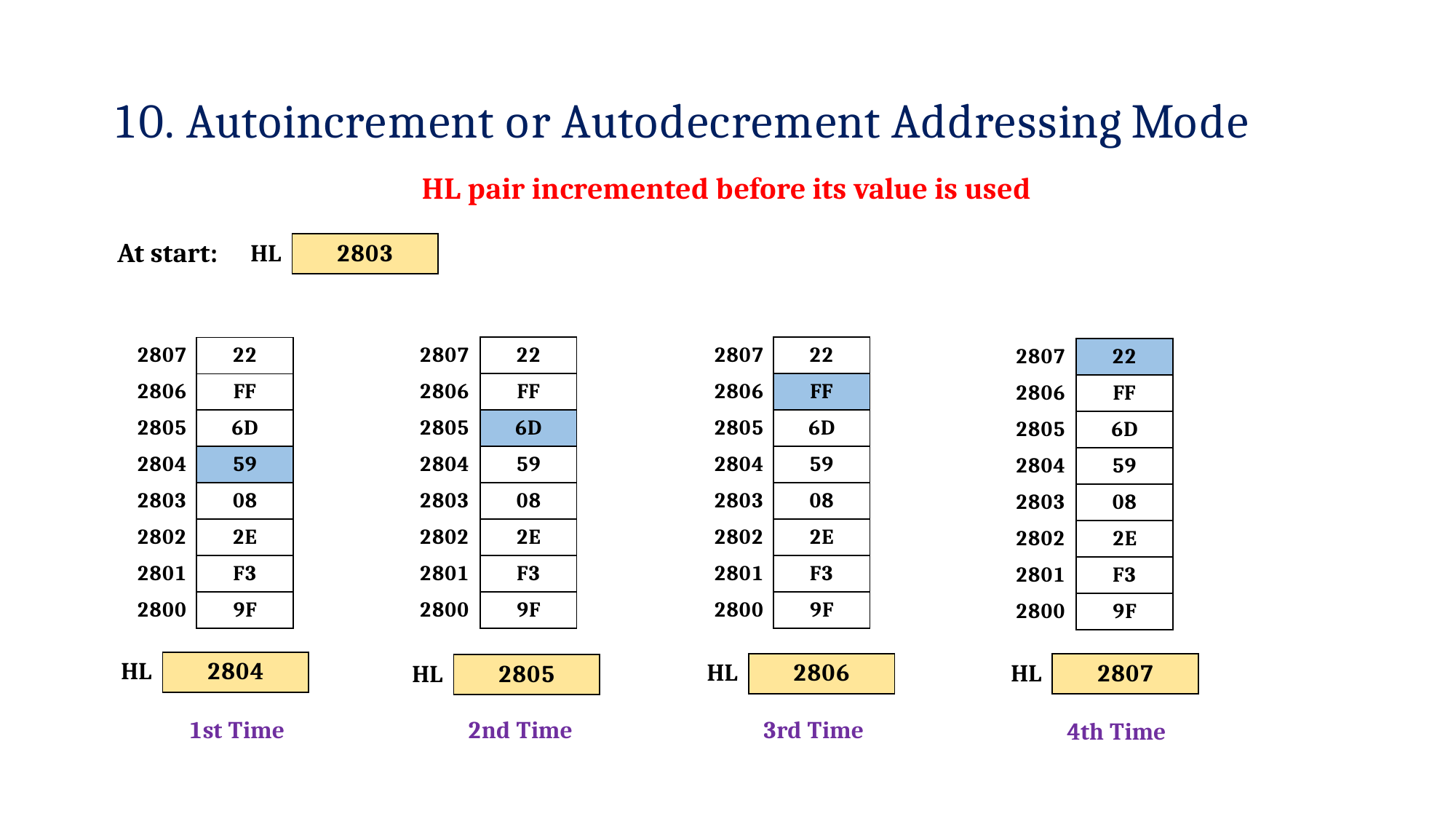

# 10. Autoincrement or Autodecrement Addressing Mode
HL pair incremented before its value is used
At start:
| HL | 2803 |
| --- | --- |
| 2807 | 22 |
| --- | --- |
| 2806 | FF |
| 2805 | 6D |
| 2804 | 59 |
| 2803 | 08 |
| 2802 | 2E |
| 2801 | F3 |
| 2800 | 9F |
| 2807 | 22 |
| --- | --- |
| 2806 | FF |
| 2805 | 6D |
| 2804 | 59 |
| 2803 | 08 |
| 2802 | 2E |
| 2801 | F3 |
| 2800 | 9F |
| 2807 | 22 |
| --- | --- |
| 2806 | FF |
| 2805 | 6D |
| 2804 | 59 |
| 2803 | 08 |
| 2802 | 2E |
| 2801 | F3 |
| 2800 | 9F |
| 2807 | 22 |
| --- | --- |
| 2806 | FF |
| 2805 | 6D |
| 2804 | 59 |
| 2803 | 08 |
| 2802 | 2E |
| 2801 | F3 |
| 2800 | 9F |
| HL | 2804 |
| --- | --- |
| HL | 2806 |
| --- | --- |
| HL | 2807 |
| --- | --- |
| HL | 2805 |
| --- | --- |
2nd Time
3rd Time
1st Time
4th Time